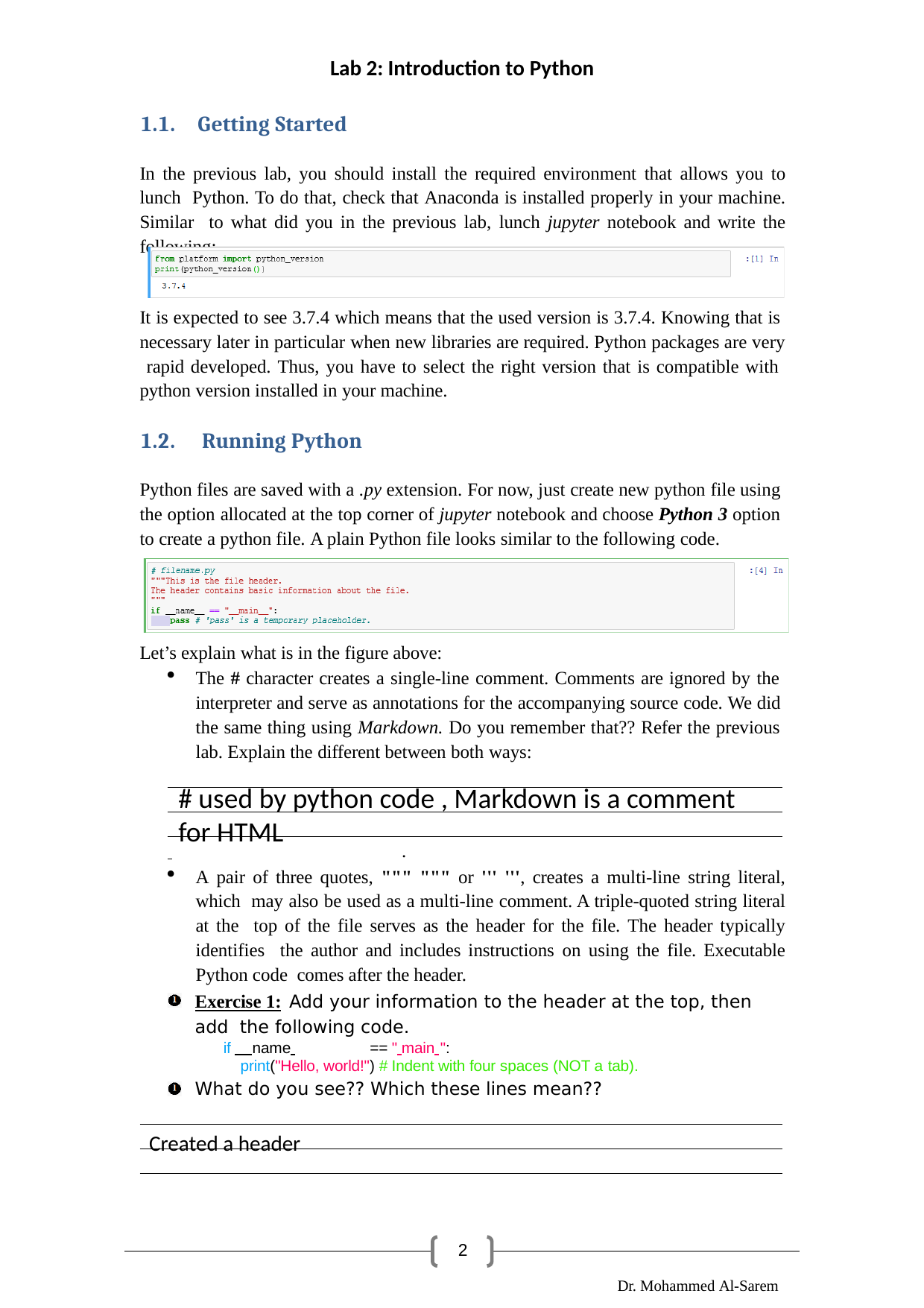

Lab 2: Introduction to Python

1.1.	Getting Started

In the previous lab, you should install the required environment that allows you to lunch  Python. To do that, check that Anaconda is installed properly in your machine. Similar  to what did you in the previous lab, lunch jupyter notebook and write the following:

It is expected to see 3.7.4 which means that the used version is 3.7.4. Knowing that is  necessary later in particular when new libraries are required. Python packages are very  rapid developed. Thus, you have to select the right version that is compatible with  python version installed in your machine.

1.2.	Running Python

Python files are saved with a .py extension. For now, just create new python file using  the option allocated at the top corner of jupyter notebook and choose Python 3 option  to create a python file. A plain Python file looks similar to the following code.

Let’s explain what is in the figure above:
The # character creates a single-line comment. Comments are ignored by the  interpreter and serve as annotations for the accompanying source code. We did  the same thing using Markdown. Do you remember that?? Refer the previous  lab. Explain the different between both ways:
# used by python code , Markdown is a comment for HTML

 	.
A pair of three quotes, """ """ or ''' ''', creates a multi-line string literal, which  may also be used as a multi-line comment. A triple-quoted string literal at the  top of the file serves as the header for the file. The header typically identifies  the author and includes instructions on using the file. Executable Python code  comes after the header.
Exercise 1: Add your information to the header at the top, then add  the following code.
if     name 	== " main ":
print("Hello, world!") # Indent with four spaces (NOT a tab).
What do you see?? Which these lines mean??

Created a header

2
Dr. Mohammed Al-Sarem